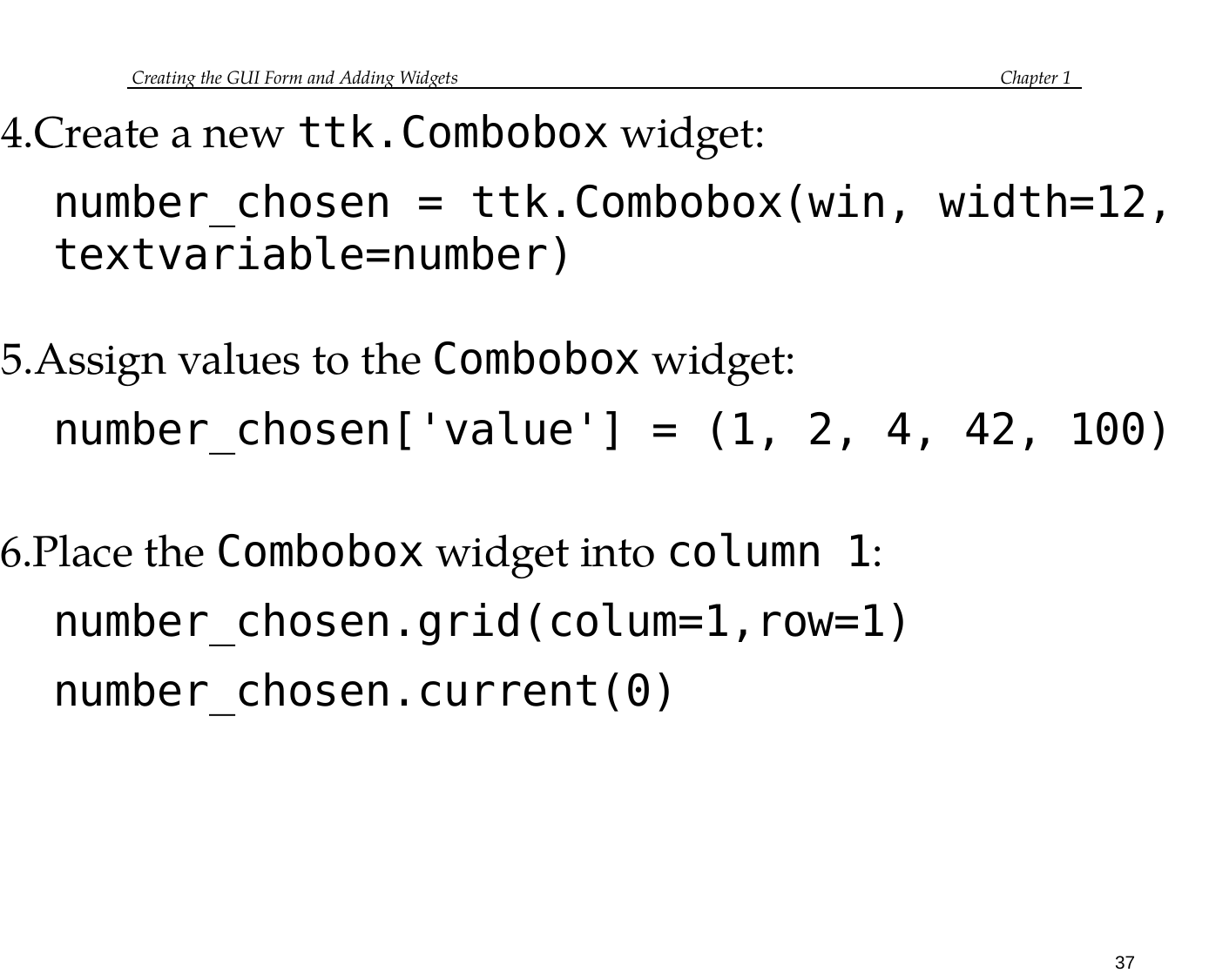

Creating the GUI Form and Adding Widgets
   Chapter 1

Create a new ttk.Combobox widget:
number_chosen = ttk.Combobox(win, width=12, textvariable=number)

Assign values to the Combobox widget:
number_chosen['value'] = (1, 2, 4, 42, 100)

Place the Combobox widget into column  1:
number_chosen.grid(colum=1,row=1)
number_chosen.current(0)

37